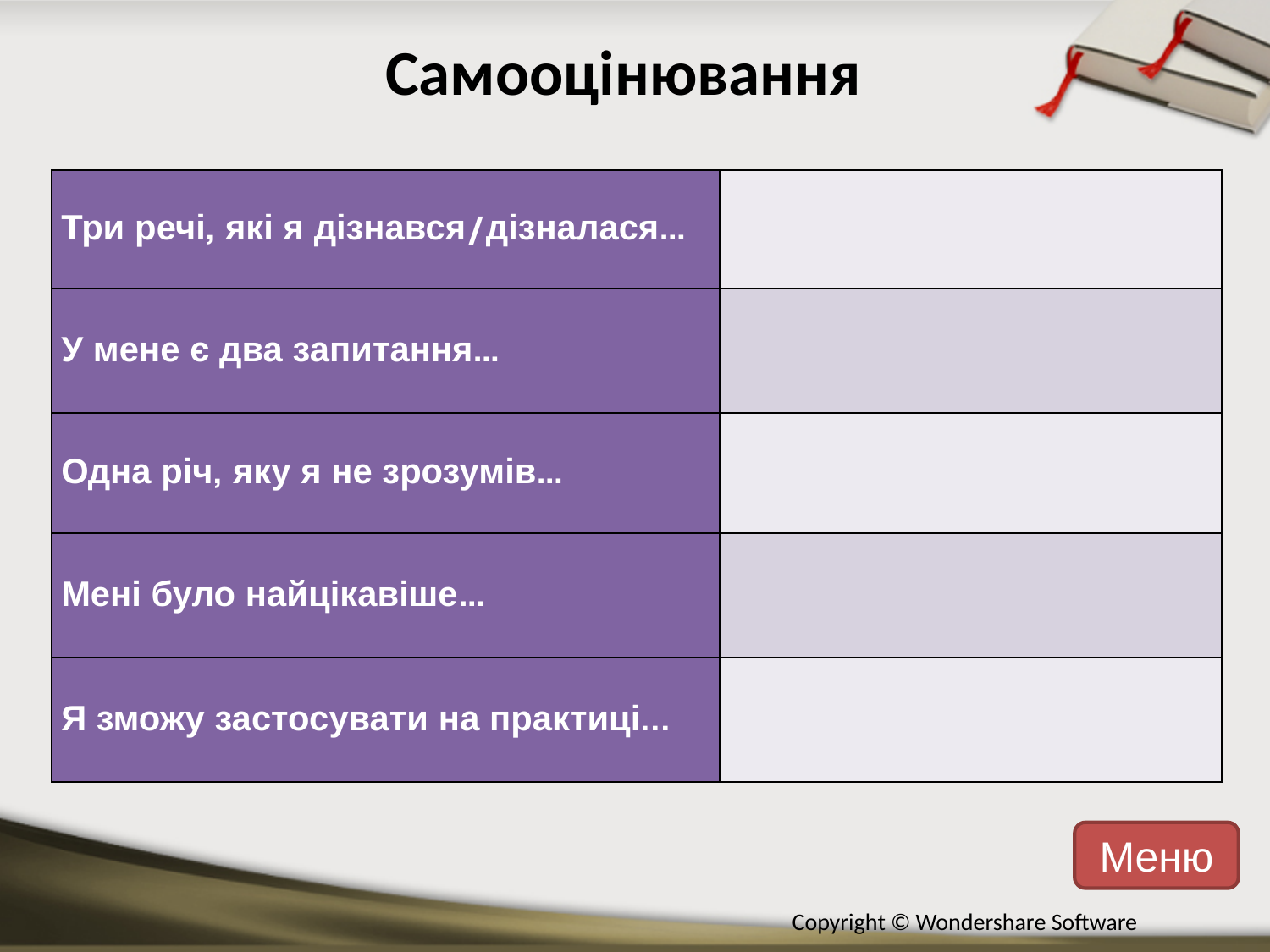

# Самооцінювання
| Три речі, які я дізнався/дізналася… |  |
| --- | --- |
| У мене є два запитання… |  |
| Одна річ, яку я не зрозумів… |  |
| Мені було найцікавіше… |  |
| Я зможу застосувати на практиці... |  |
Меню